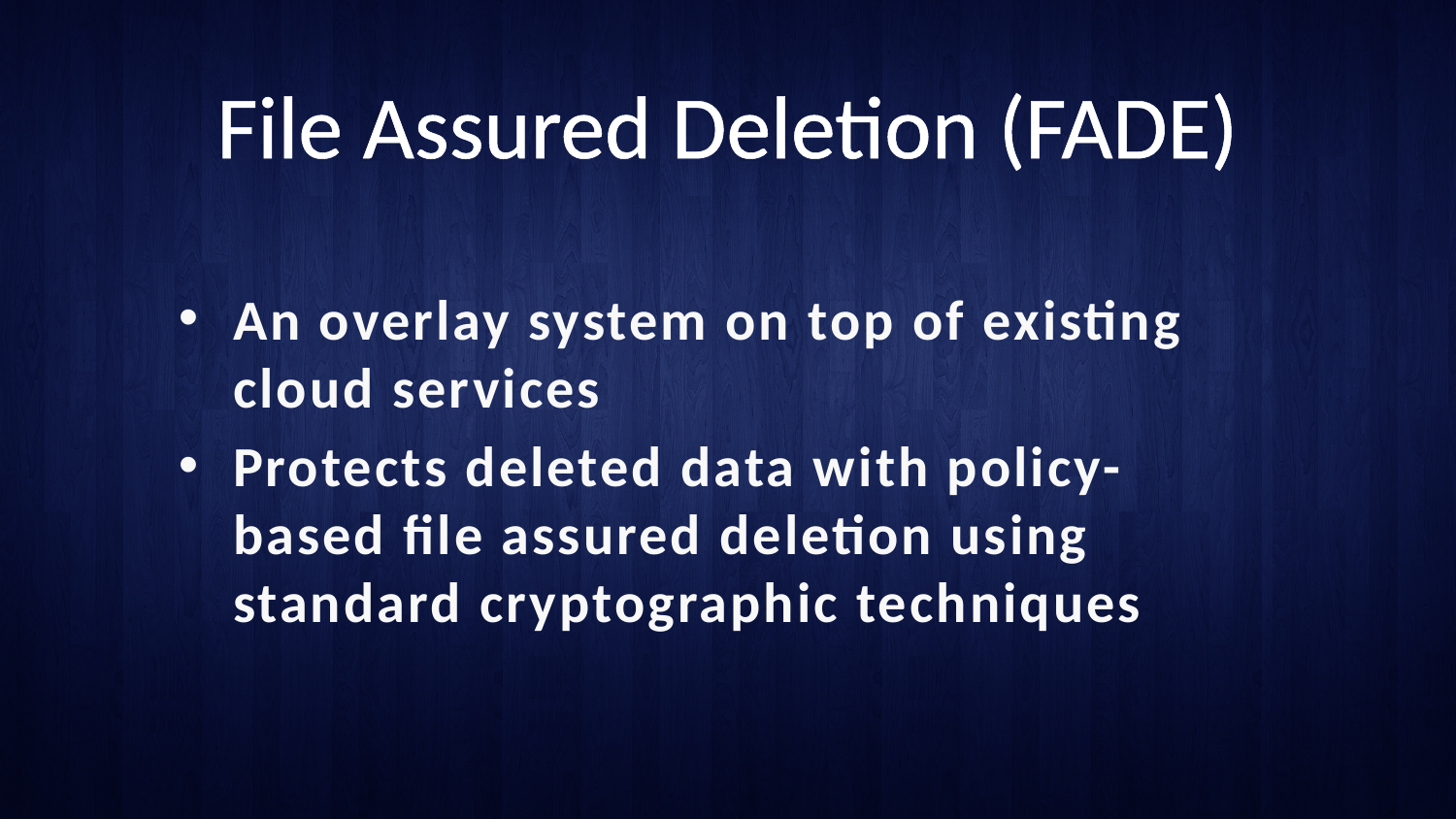

# File Assured Deletion (FADE)
An overlay system on top of existing cloud services
Protects deleted data with policy-based file assured deletion using standard cryptographic techniques